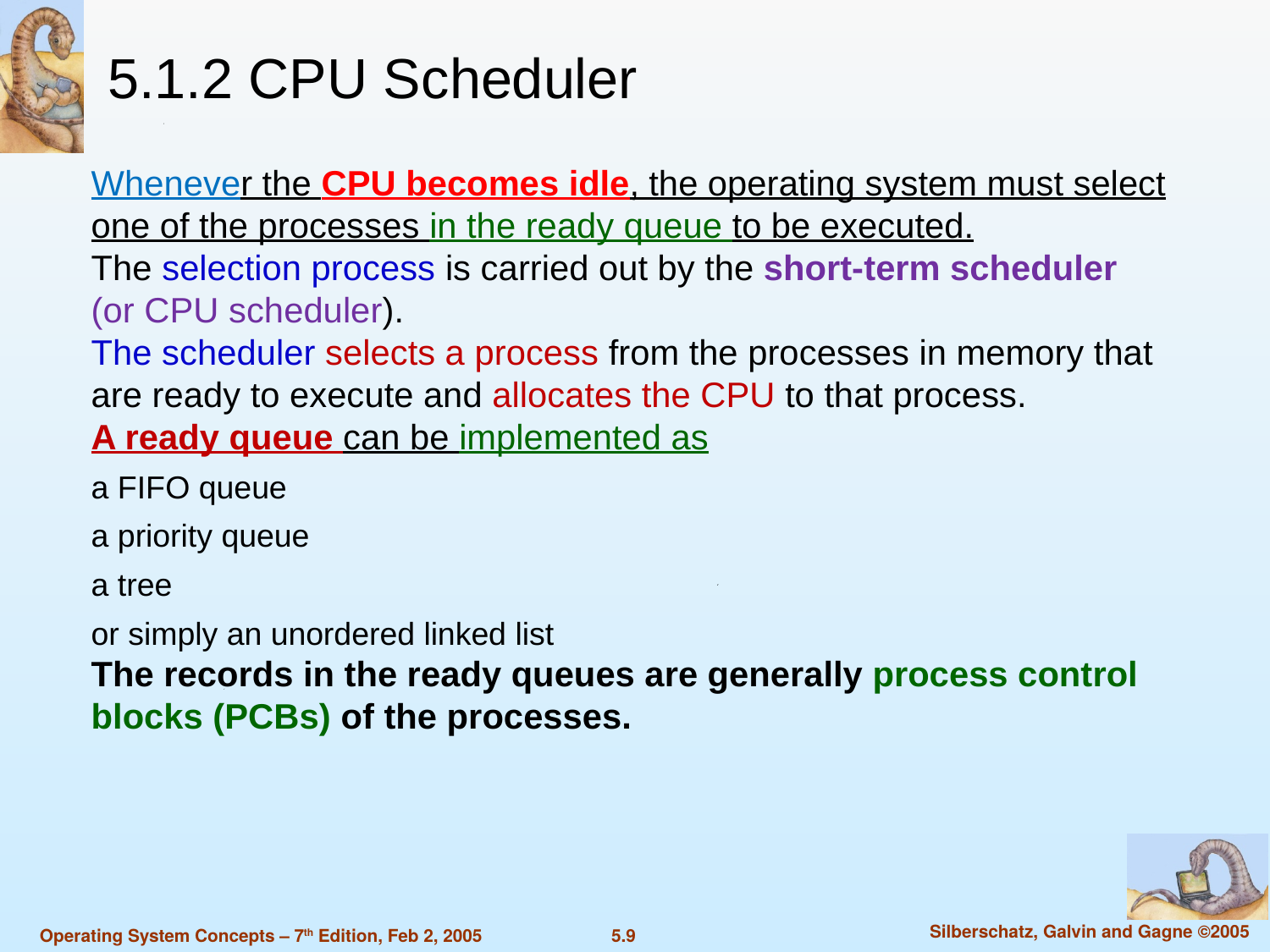

5.1.2 CPU Scheduler
Whenever the CPU becomes idle, the operating system must select one of the processes in the ready queue to be executed.
The selection process is carried out by the short-term scheduler (or CPU scheduler).
The scheduler selects a process from the processes in memory that are ready to execute and allocates the CPU to that process.
A ready queue can be implemented as
a FIFO queue
a priority queue
a tree
or simply an unordered linked list
The records in the ready queues are generally process control blocks (PCBs) of the processes.